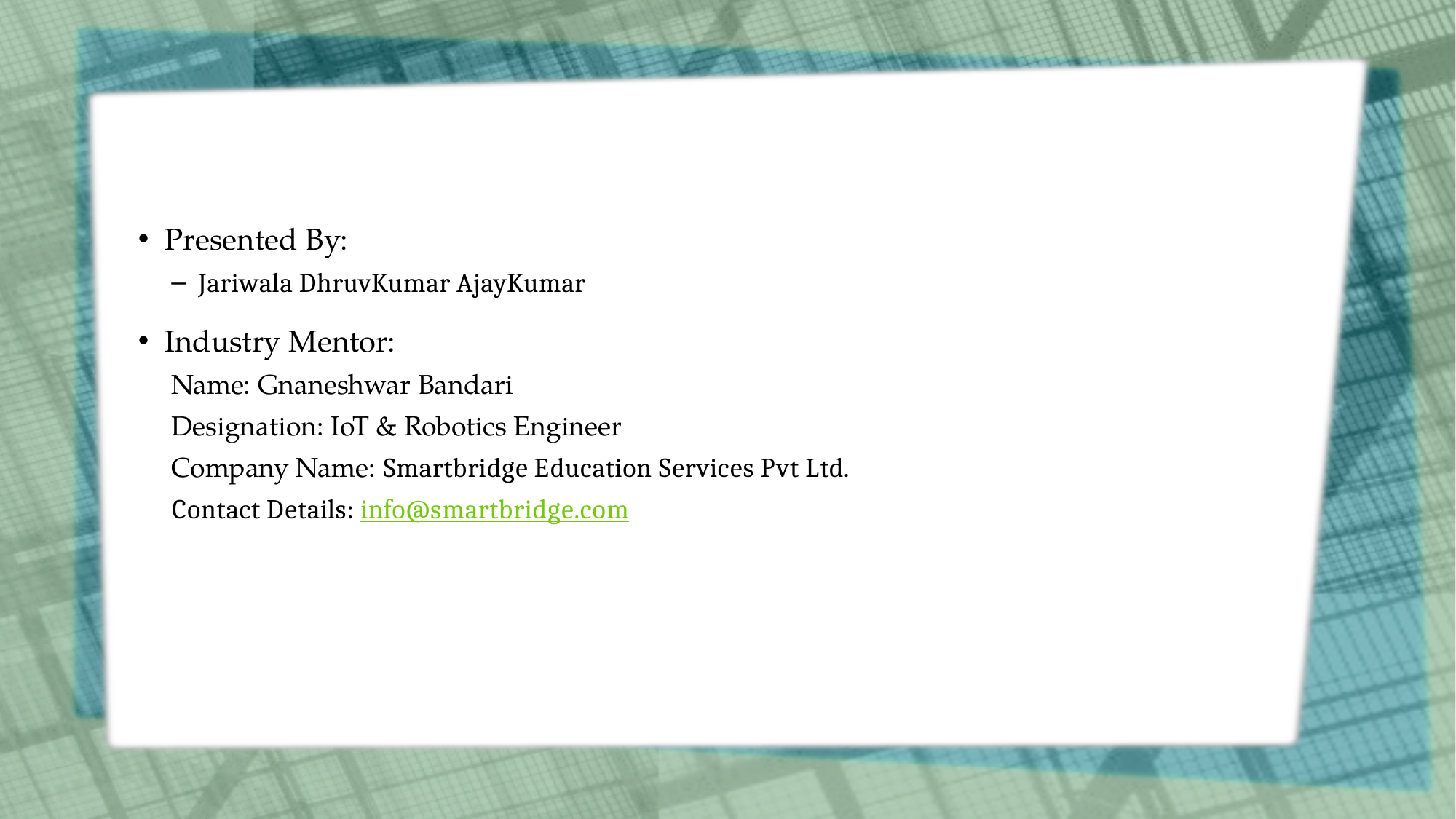

Presented By:
Jariwala DhruvKumar AjayKumar
Industry Mentor:
Name: Gnaneshwar Bandari
Designation: IoT & Robotics Engineer
Company Name: Smartbridge Education Services Pvt Ltd.
Contact Details: info@smartbridge.com